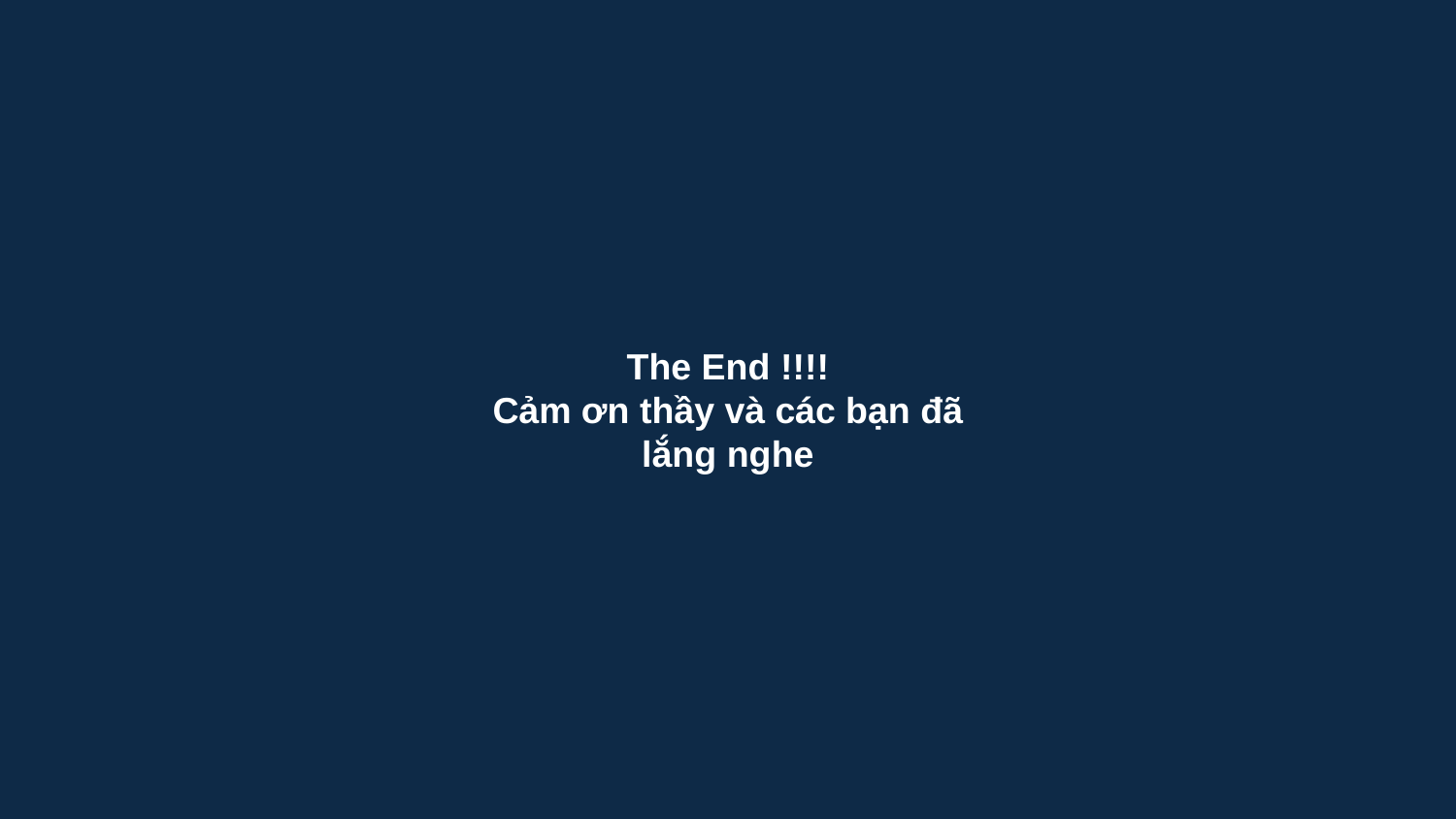

The End !!!!
Cảm ơn thầy và các bạn đã lắng nghe